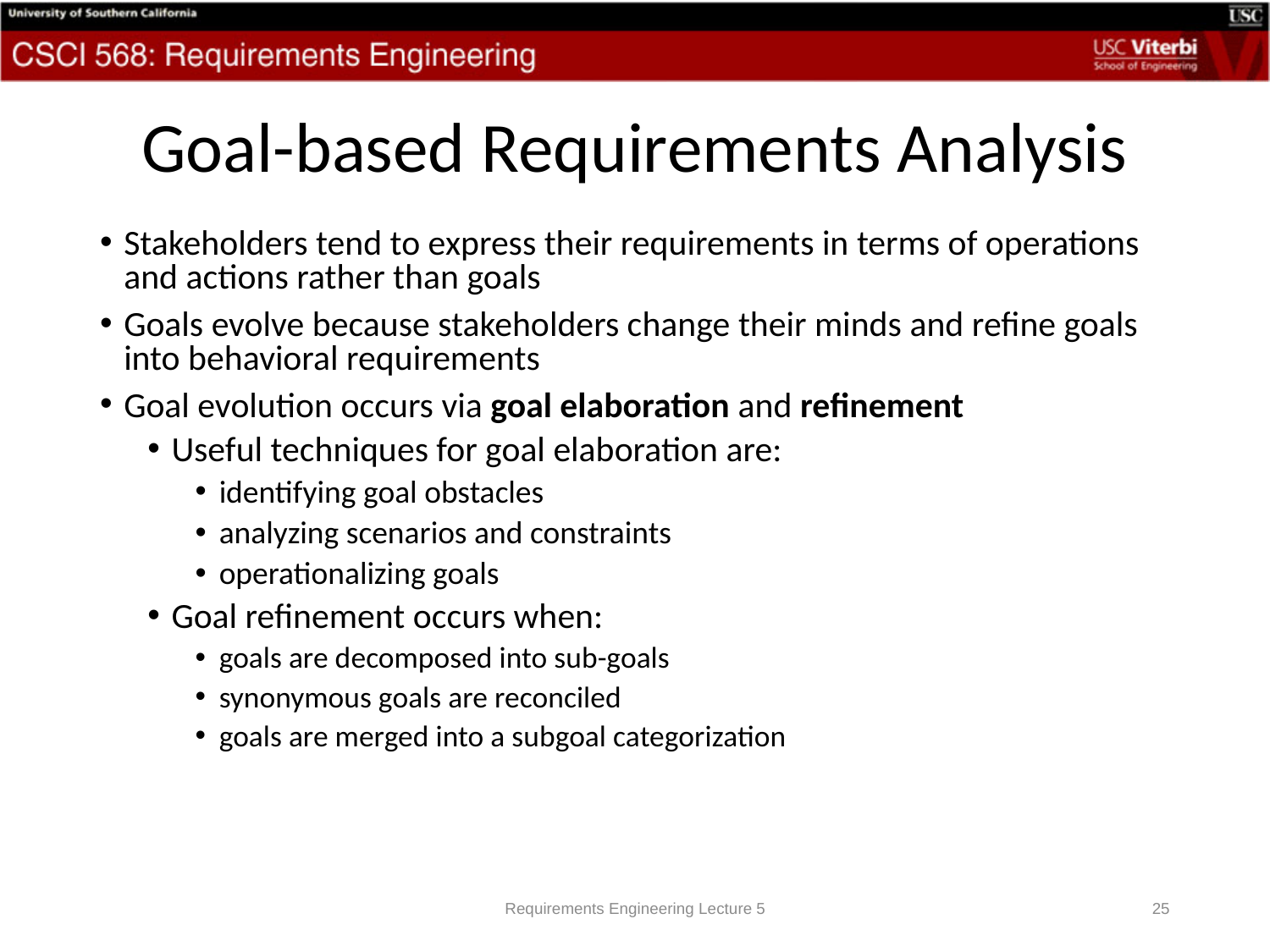

# Goal-based Requirements Analysis
Stakeholders tend to express their requirements in terms of operations and actions rather than goals
Goals evolve because stakeholders change their minds and refine goals into behavioral requirements
Goal evolution occurs via goal elaboration and refinement
Useful techniques for goal elaboration are:
identifying goal obstacles
analyzing scenarios and constraints
operationalizing goals
Goal refinement occurs when:
goals are decomposed into sub-goals
synonymous goals are reconciled
goals are merged into a subgoal categorization
Requirements Engineering Lecture 5
25